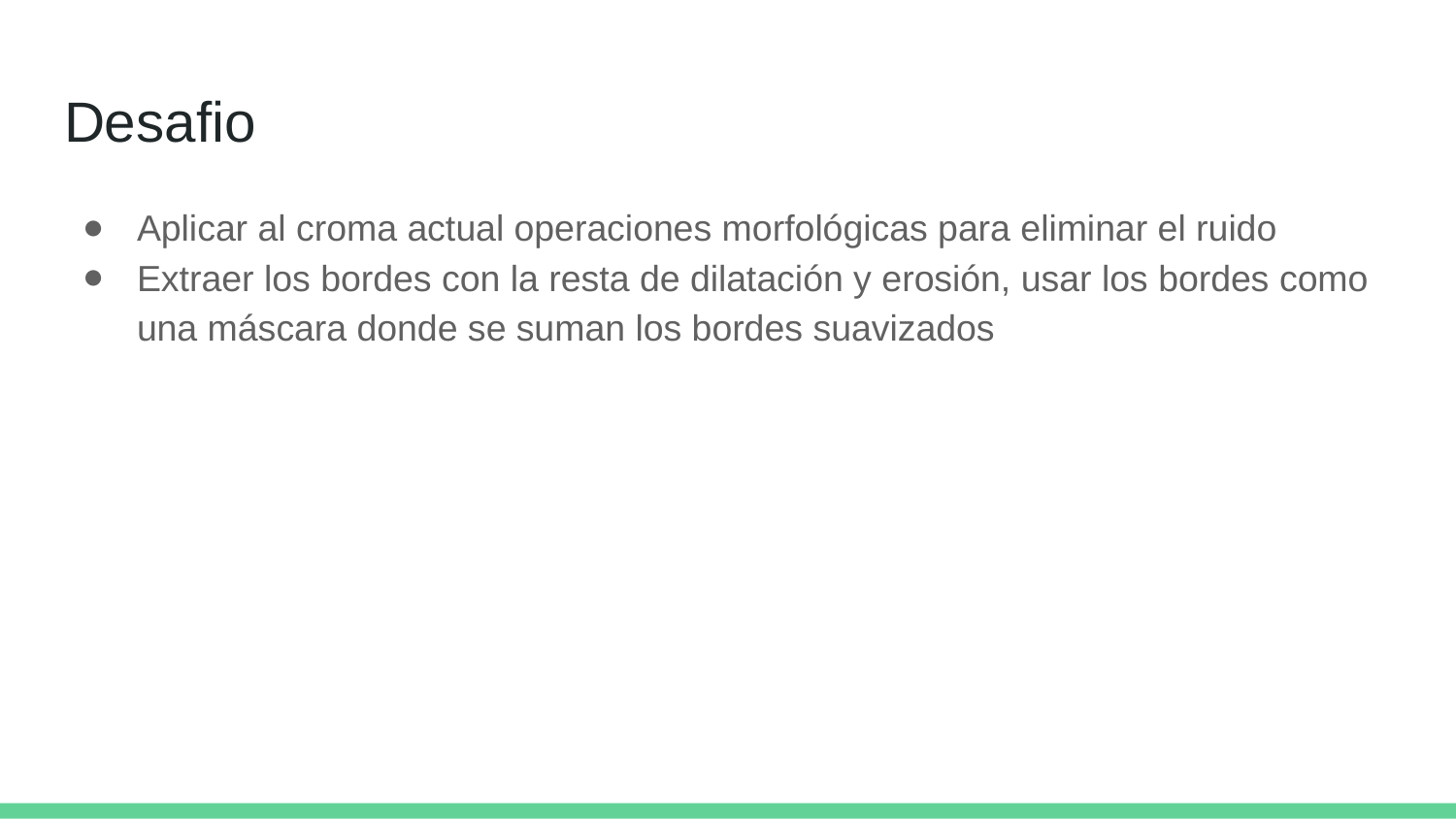

# Desafio
Aplicar al croma actual operaciones morfológicas para eliminar el ruido
Extraer los bordes con la resta de dilatación y erosión, usar los bordes como una máscara donde se suman los bordes suavizados